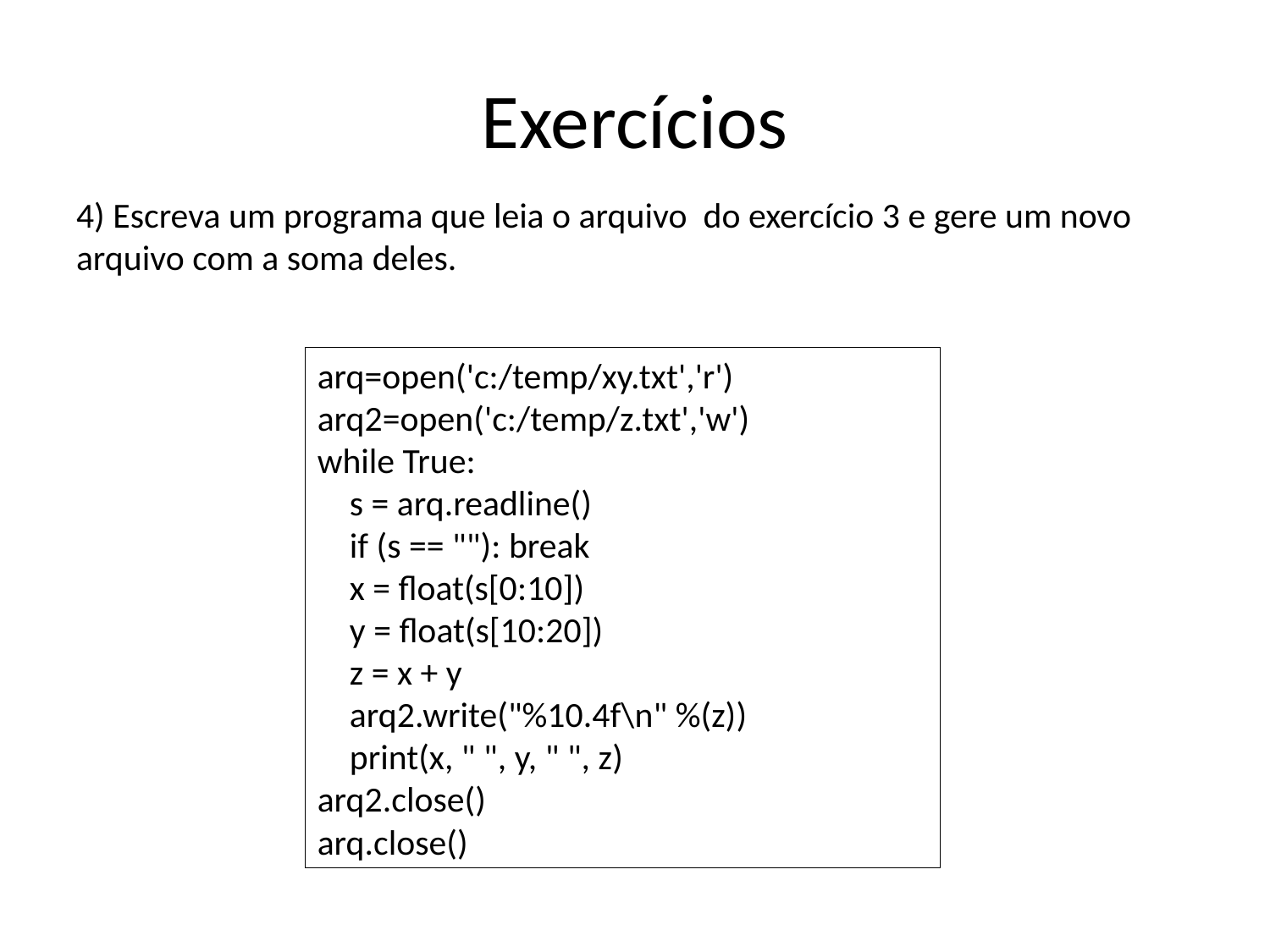

# Exercícios
4) Escreva um programa que leia o arquivo  do exercício 3 e gere um novo arquivo com a soma deles.

arq=open('c:/temp/xy.txt','r')
arq2=open('c:/temp/z.txt','w')
while True:
    s = arq.readline()
    if (s == ""): break
    x = float(s[0:10])
    y = float(s[10:20])
    z = x + y
    arq2.write("%10.4f\n" %(z))
    print(x, " ", y, " ", z)
arq2.close()
arq.close()